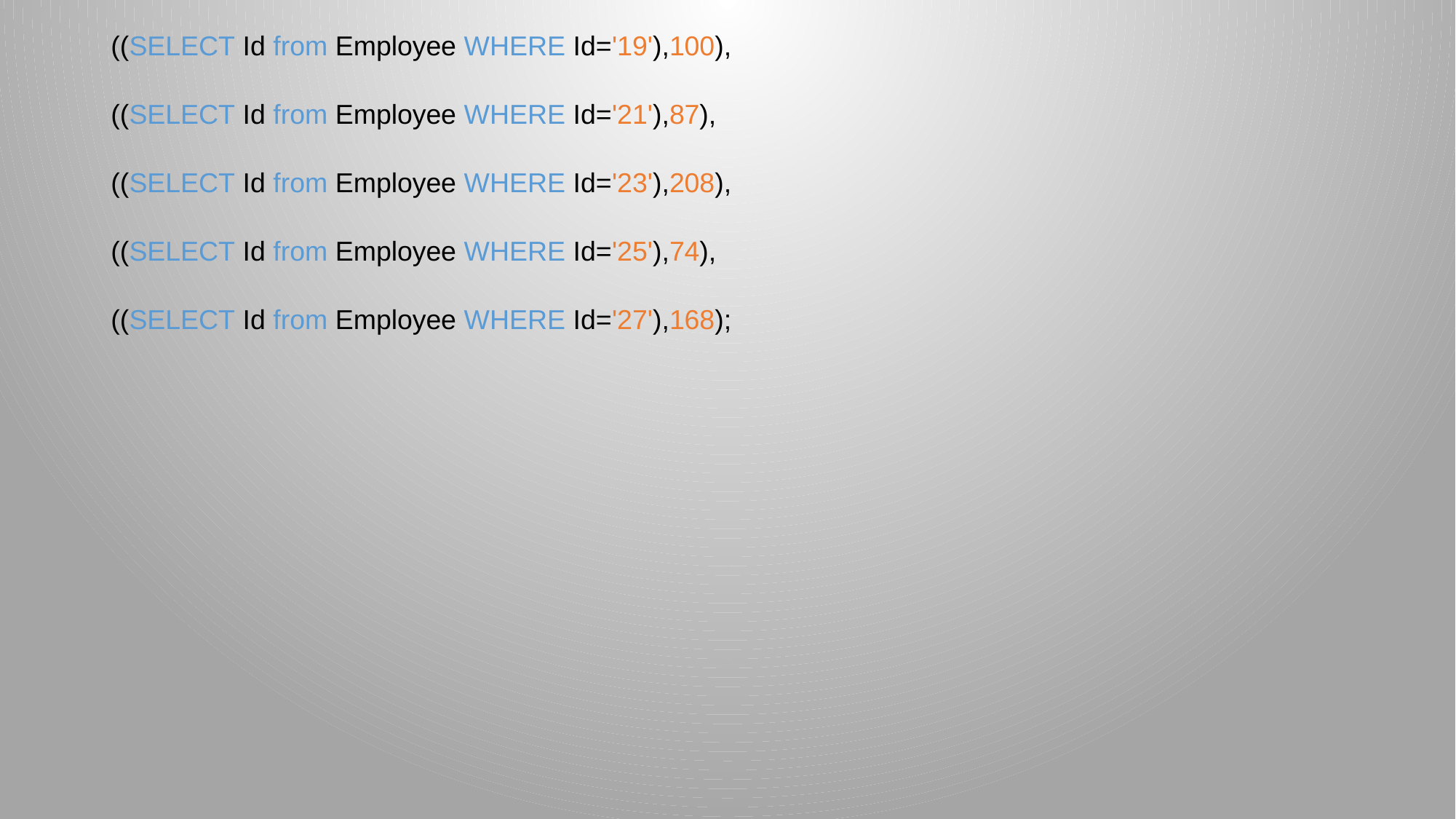

((SELECT Id from Employee WHERE Id='19'),100),
((SELECT Id from Employee WHERE Id='21'),87),
((SELECT Id from Employee WHERE Id='23'),208),
((SELECT Id from Employee WHERE Id='25'),74),
((SELECT Id from Employee WHERE Id='27'),168);